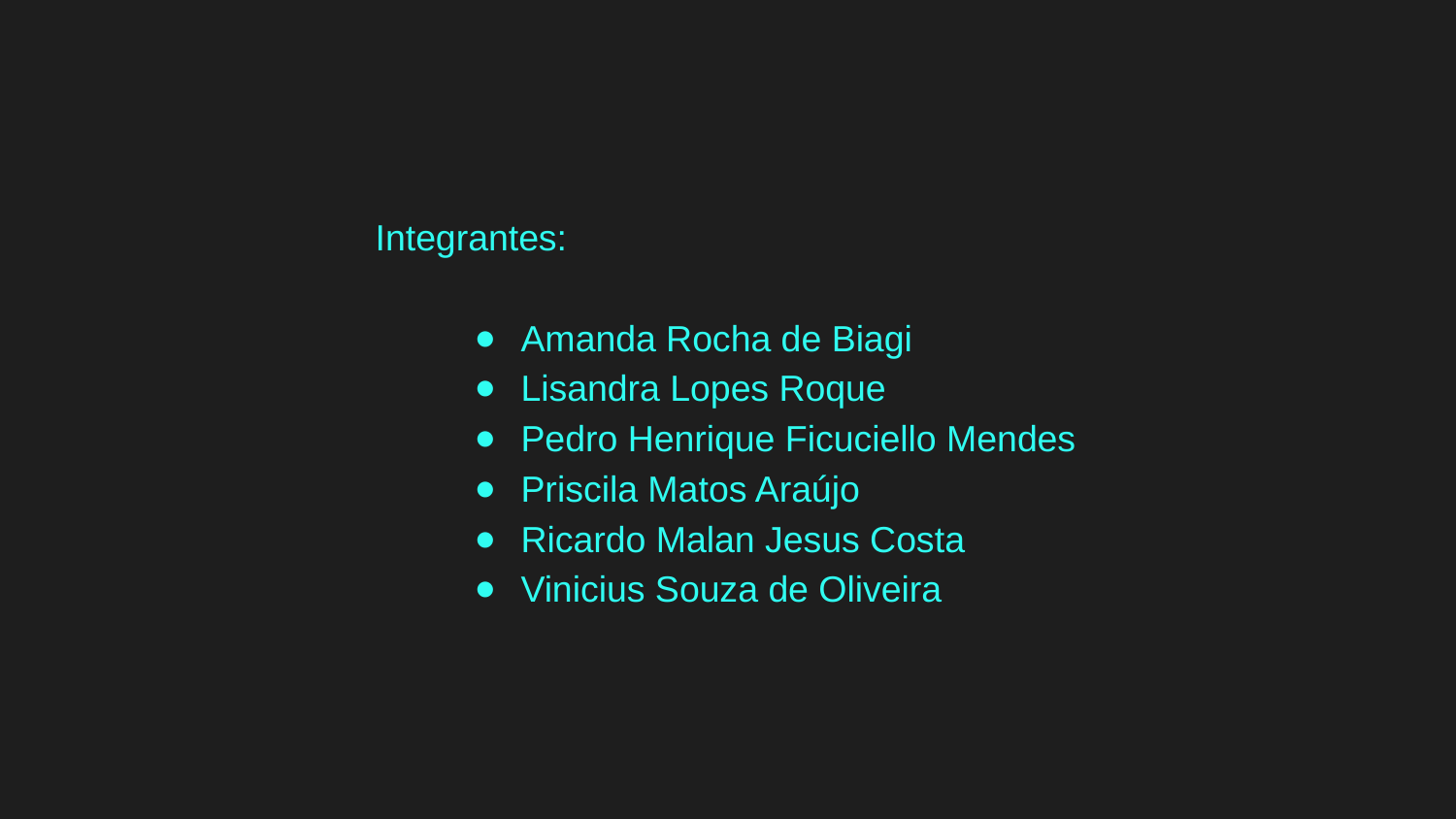

Integrantes:

Amanda Rocha de Biagi
Lisandra Lopes Roque
Pedro Henrique Ficuciello Mendes
Priscila Matos Araújo
Ricardo Malan Jesus Costa
Vinicius Souza de Oliveira